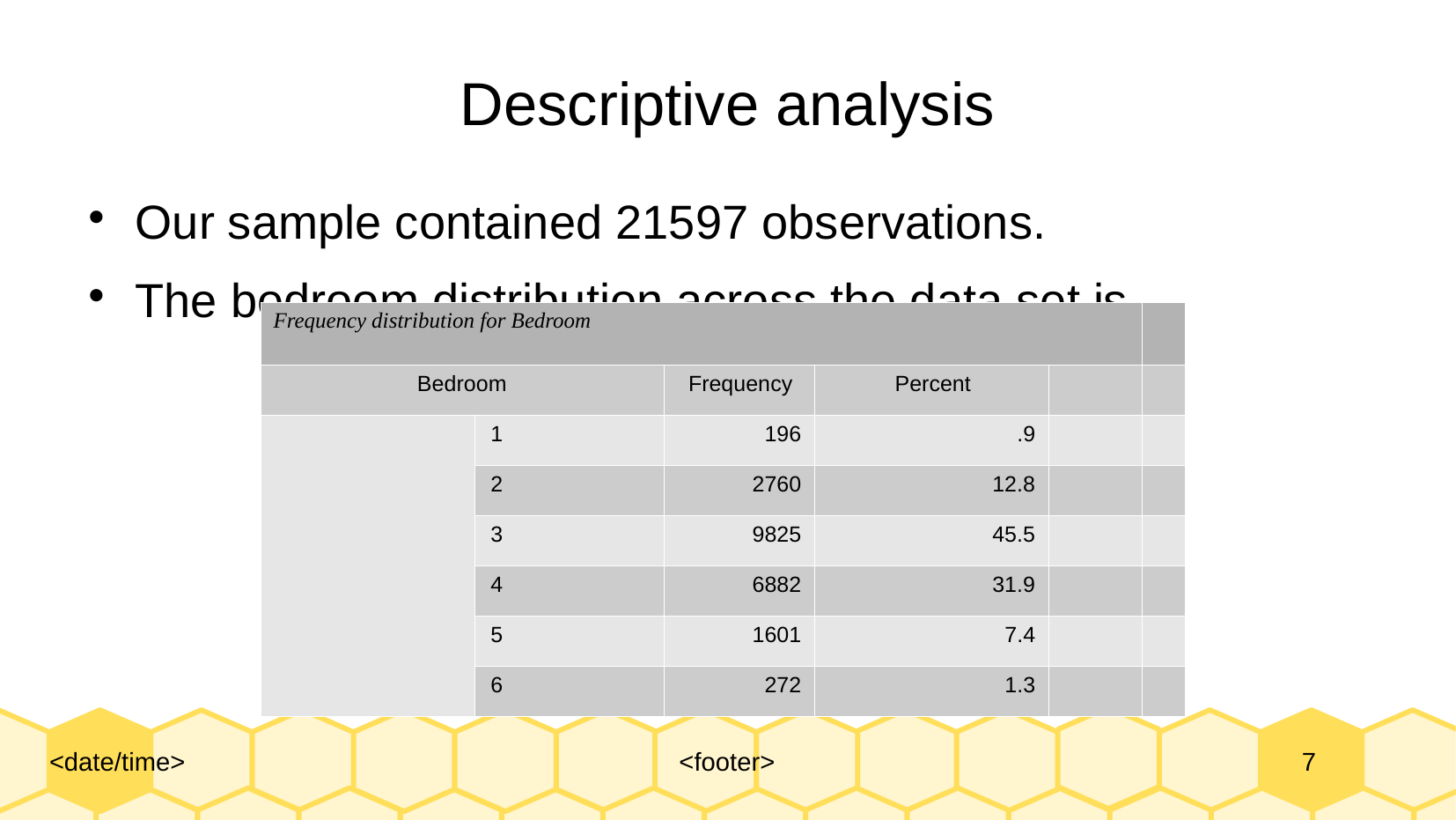

# Descriptive analysis
Our sample contained 21597 observations.
The bedroom distribution across the data set is
| Frequency distribution for Bedroom |  |  |  |  |  |
| --- | --- | --- | --- | --- | --- |
| Bedroom |  | Frequency | Percent |  |  |
|  | 1 | 196 | .9 |  |  |
|  | 2 | 2760 | 12.8 |  |  |
|  | 3 | 9825 | 45.5 |  |  |
|  | 4 | 6882 | 31.9 |  |  |
|  | 5 | 1601 | 7.4 |  |  |
|  | 6 | 272 | 1.3 |  |  |